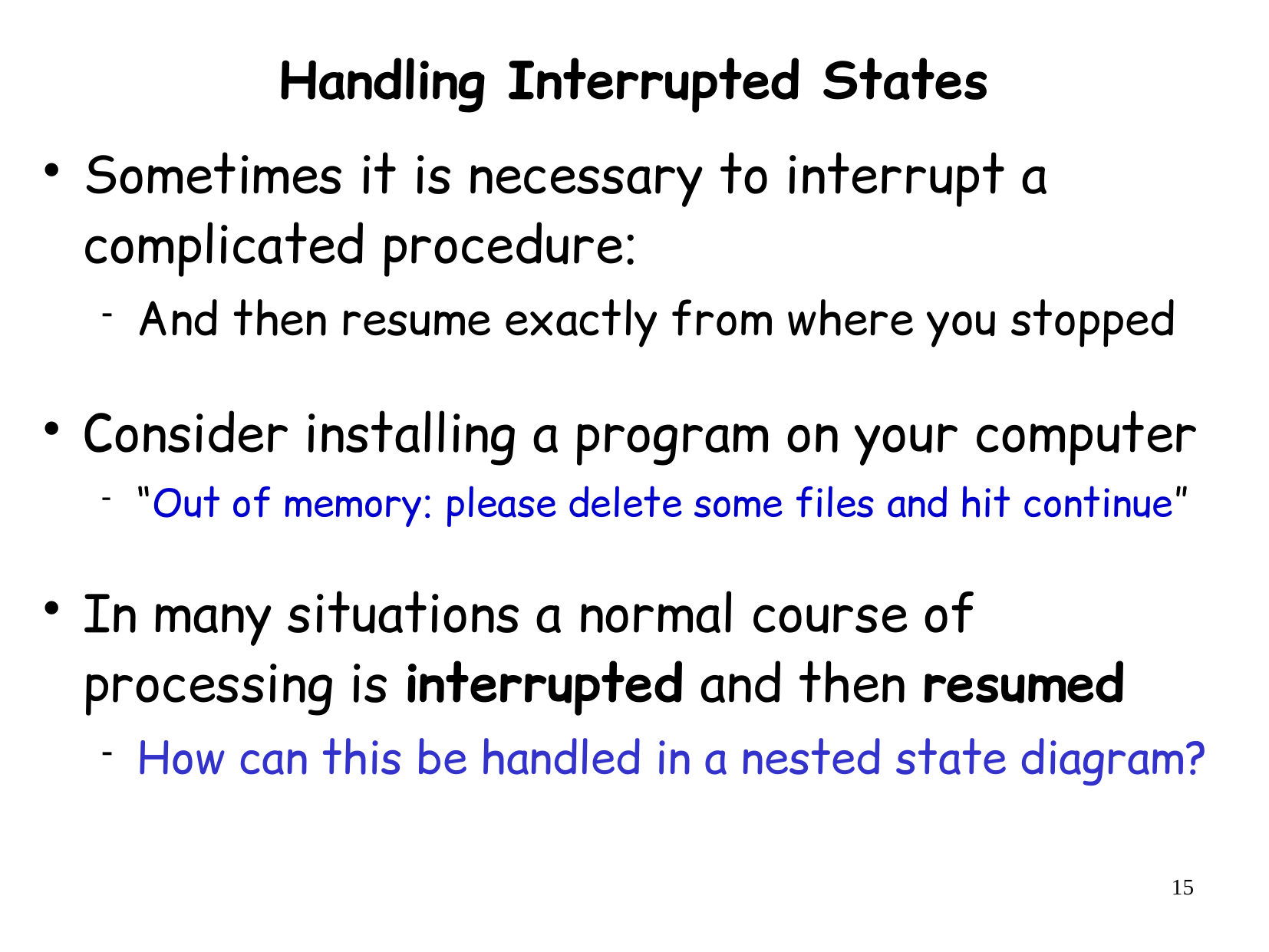

# Handling Interrupted States
Sometimes it is necessary to interrupt a complicated procedure:
And then resume exactly from where you stopped
Consider installing a program on your computer
“Out of memory: please delete some files and hit continue”
In many situations a normal course of processing is interrupted and then resumed
How can this be handled in a nested state diagram?